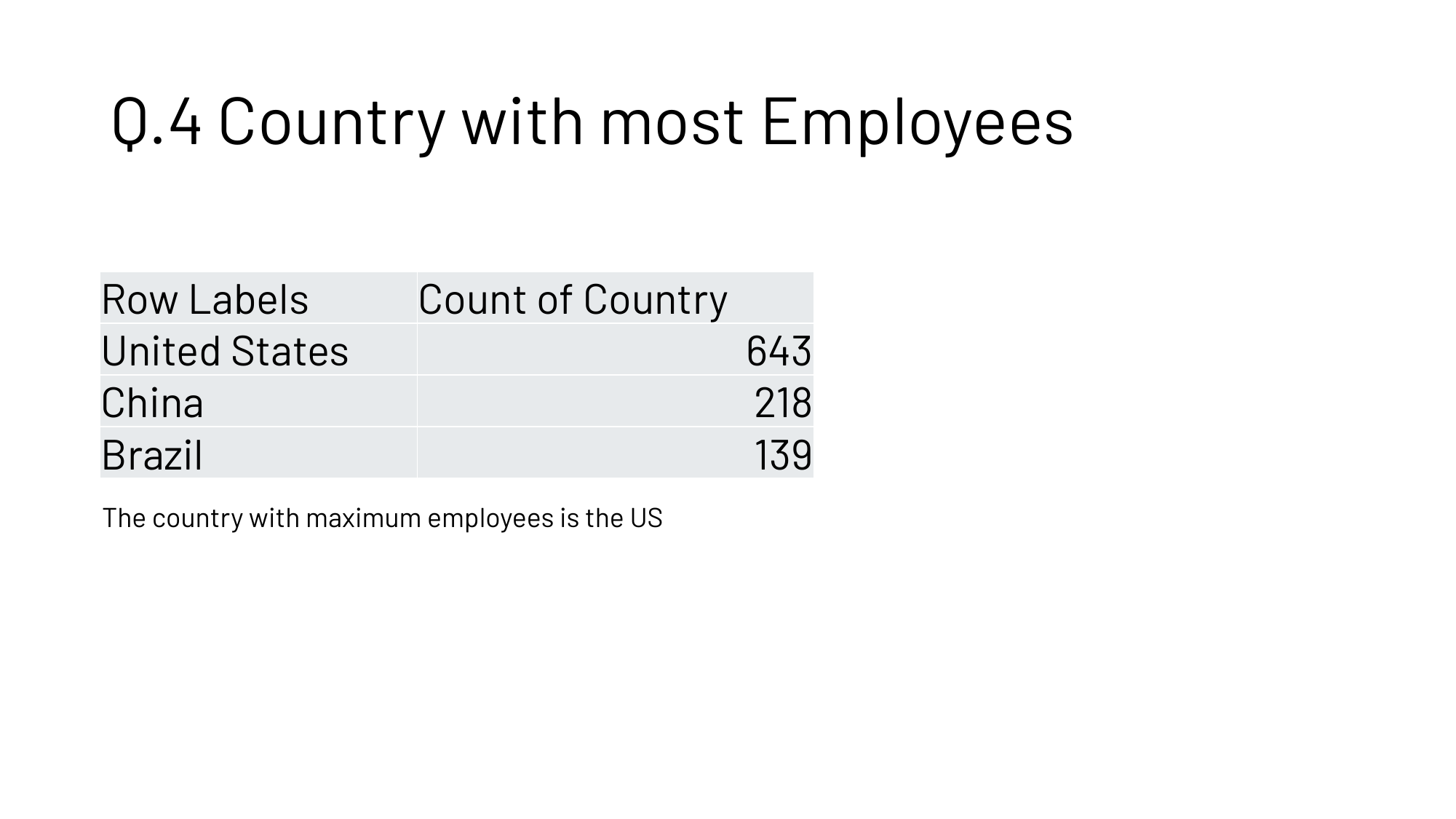

# Q.4 Country with most Employees
| Row Labels | Count of Country |
| --- | --- |
| United States | 643 |
| China | 218 |
| Brazil | 139 |
The country with maximum employees is the US